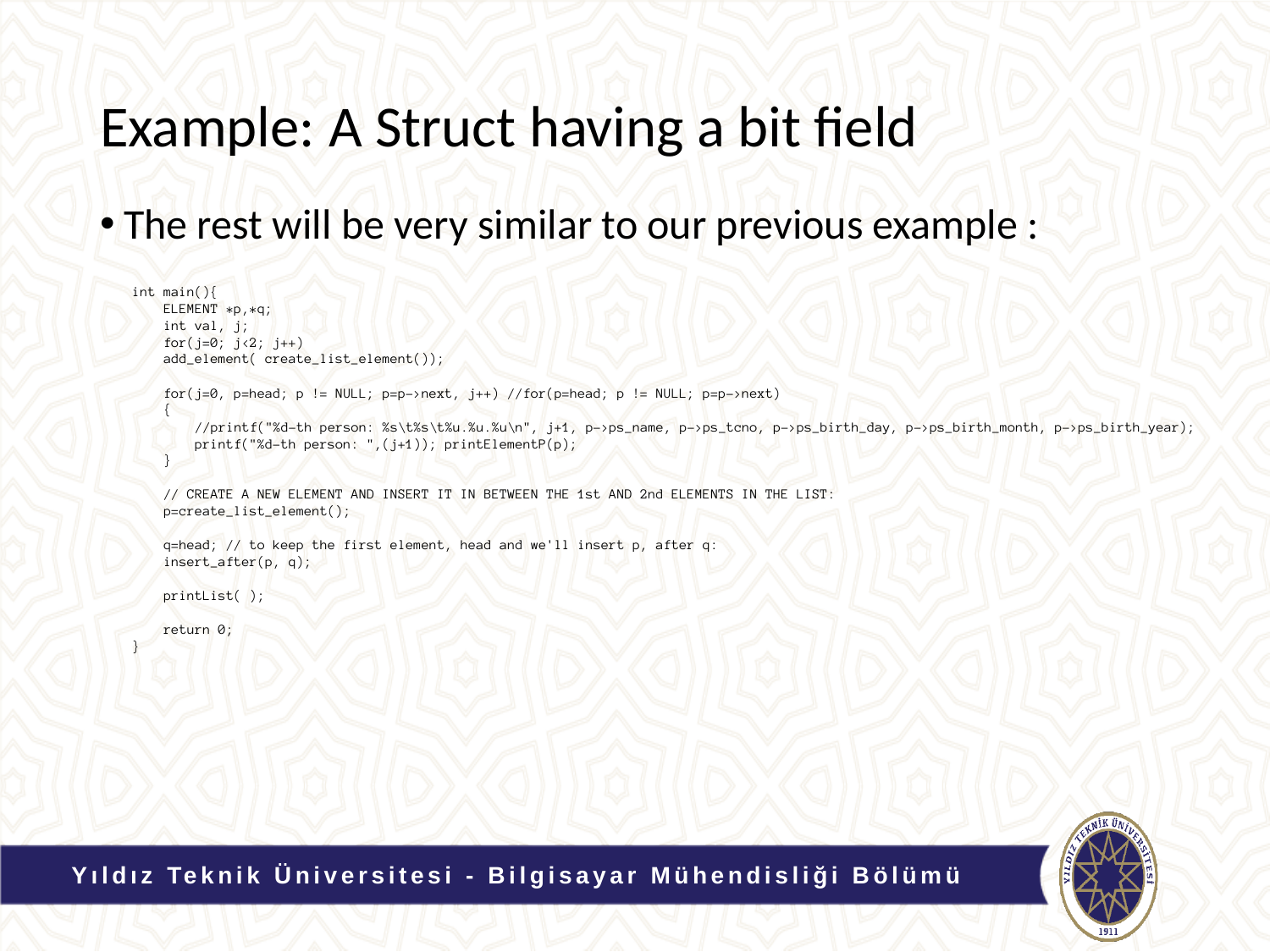

# Example: A Struct having a bit field
The rest will be very similar to our previous example :
int main(){
    ELEMENT *p,*q;
    int val, j;
    for(j=0; j<2; j++)
    add_element( create_list_element());

    for(j=0, p=head; p != NULL; p=p->next, j++) //for(p=head; p != NULL; p=p->next)
    {
        //printf("%d-th person: %s\t%s\t%u.%u.%u\n", j+1, p->ps_name, p->ps_tcno, p->ps_birth_day, p->ps_birth_month, p->ps_birth_year);
        printf("%d-th person: ",(j+1)); printElementP(p);
    }

    // CREATE A NEW ELEMENT AND INSERT IT IN BETWEEN THE 1st AND 2nd ELEMENTS IN THE LIST:
    p=create_list_element();

    q=head; // to keep the first element, head and we'll insert p, after q:
    insert_after(p, q);

    printList( );

    return 0;
}
Yıldız Teknik Üniversitesi - Bilgisayar Mühendisliği Bölümü